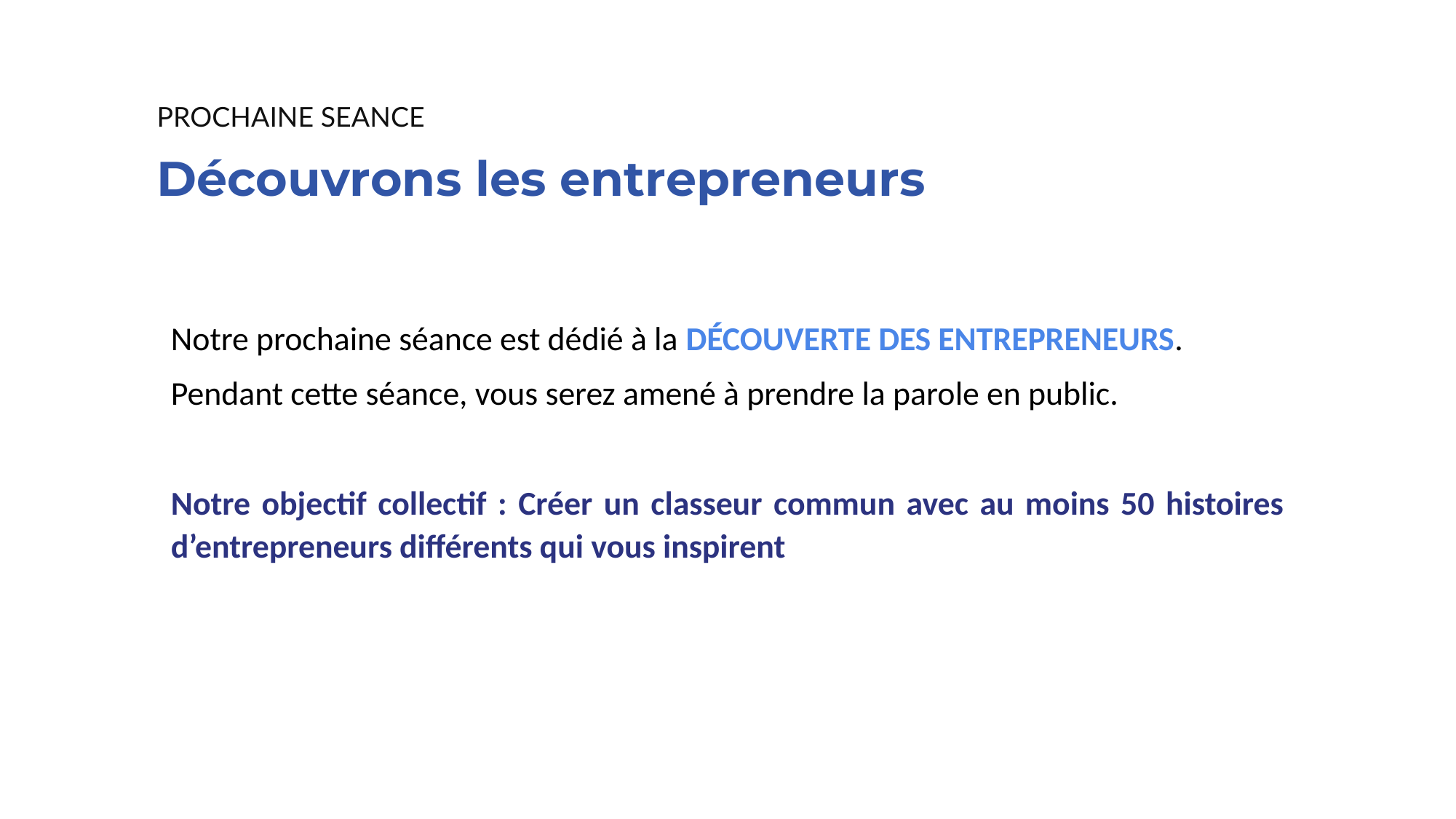

PROCHAINE SEANCE
Découvrons les entrepreneurs
Notre prochaine séance est dédié à la DÉCOUVERTE DES ENTREPRENEURS.
Pendant cette séance, vous serez amené à prendre la parole en public.

Notre objectif collectif : Créer un classeur commun avec au moins 50 histoires d’entrepreneurs différents qui vous inspirent